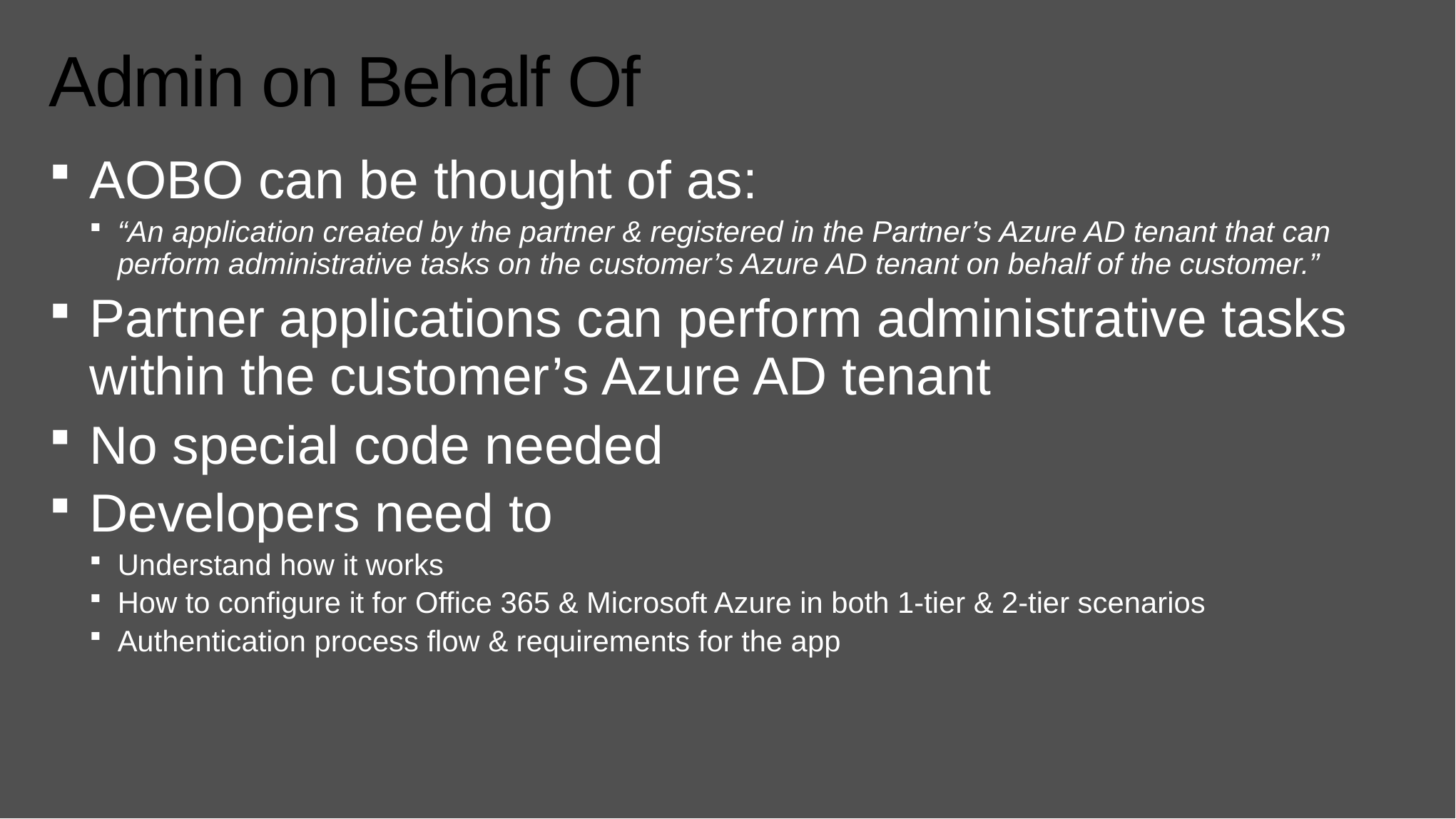

# Admin on Behalf Of
AOBO can be thought of as:
“An application created by the partner & registered in the Partner’s Azure AD tenant that can perform administrative tasks on the customer’s Azure AD tenant on behalf of the customer.”
Partner applications can perform administrative tasks within the customer’s Azure AD tenant
No special code needed
Developers need to
Understand how it works
How to configure it for Office 365 & Microsoft Azure in both 1-tier & 2-tier scenarios
Authentication process flow & requirements for the app